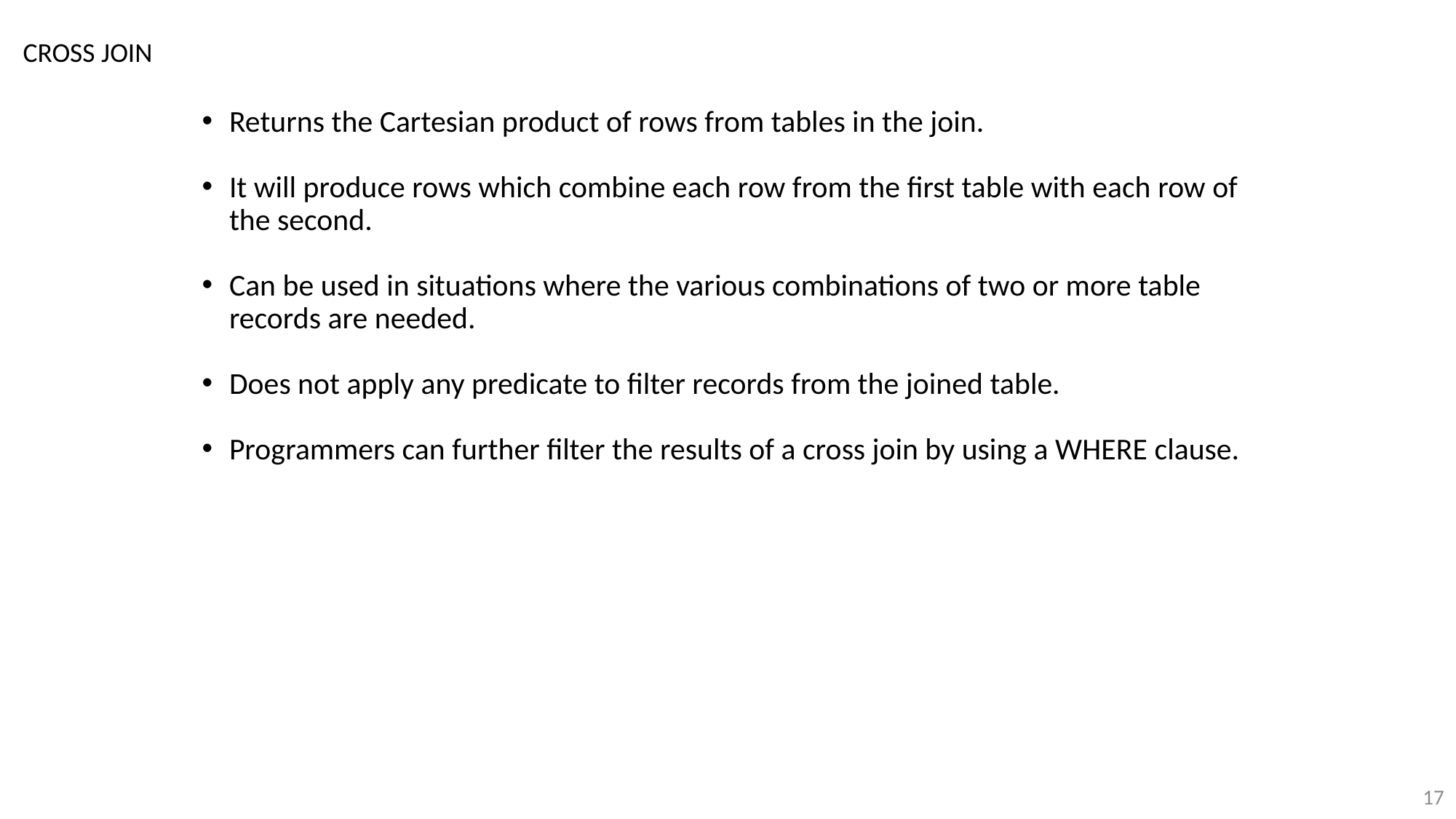

# CROSS JOIN
Returns the Cartesian product of rows from tables in the join.

It will produce rows which combine each row from the first table with each row of the second.

Can be used in situations where the various combinations of two or more table records are needed.

Does not apply any predicate to filter records from the joined table.

Programmers can further filter the results of a cross join by using a WHERE clause.

17